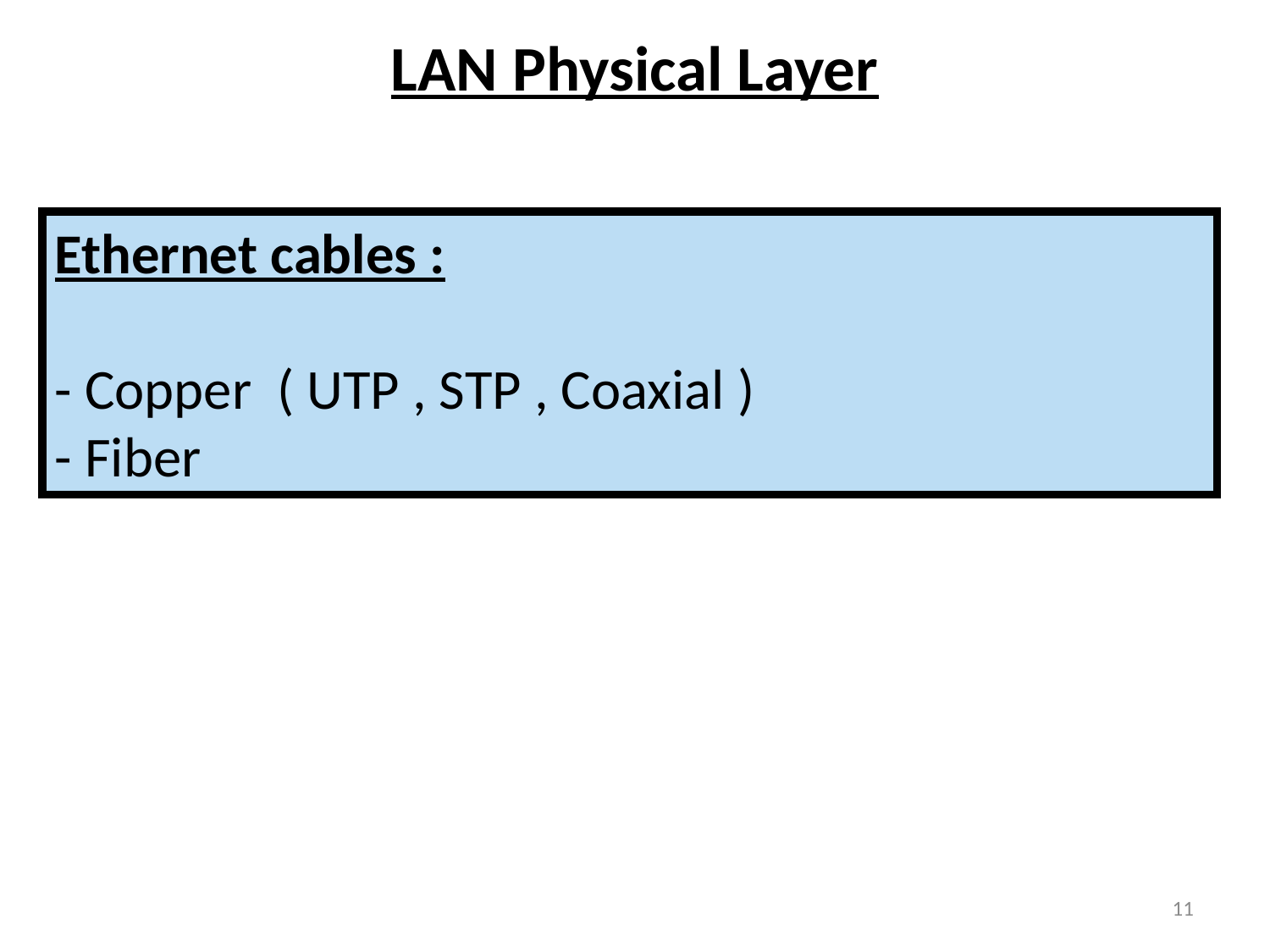

# LAN Physical Layer
Ethernet cables :

- Copper  ( UTP , STP , Coaxial )
- Fiber
11